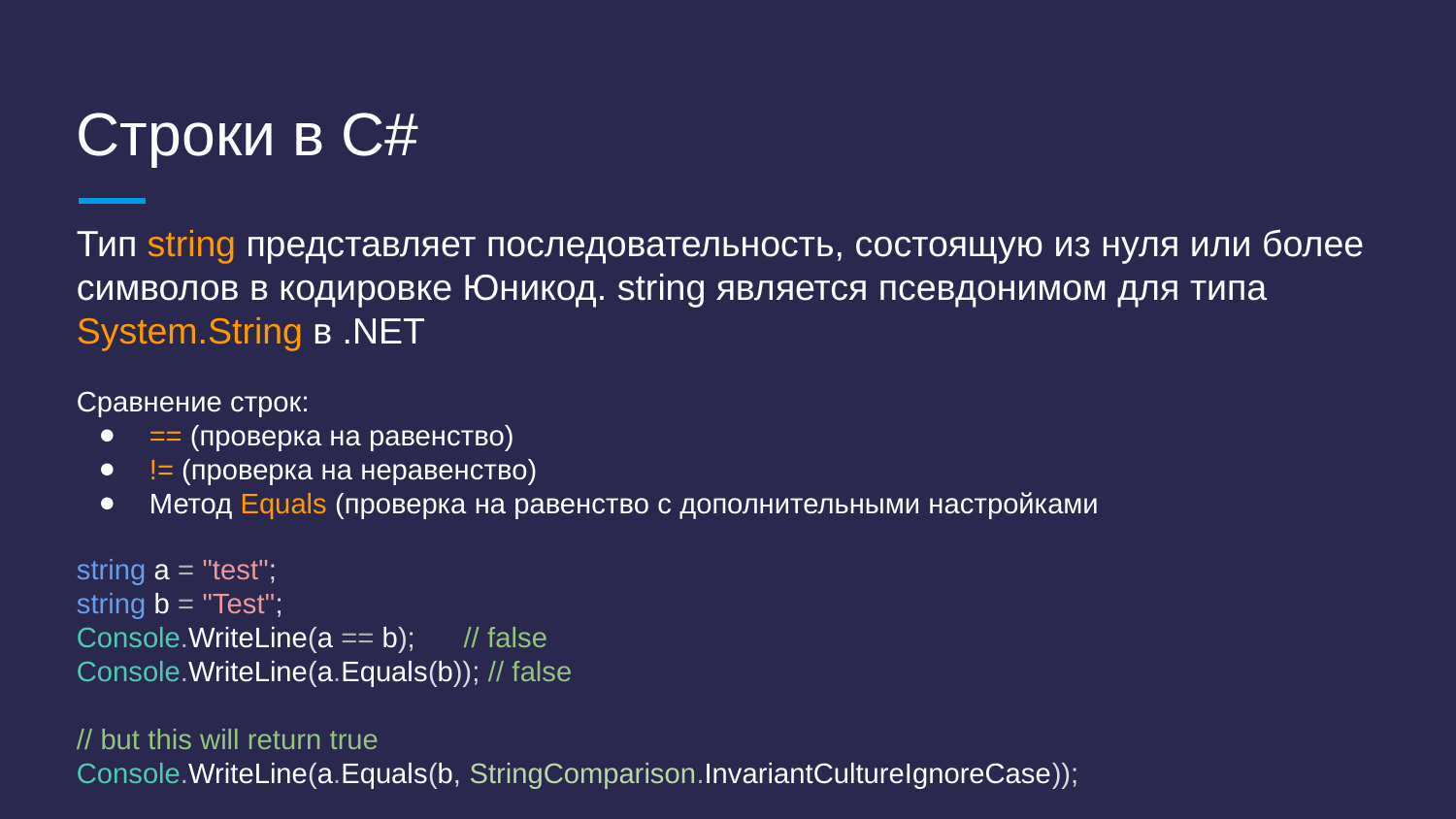

# Строки в C#
Тип string представляет последовательность, состоящую из нуля или более символов в кодировке Юникод. string является псевдонимом для типа System.String в .NET
Сравнение строк:
== (проверка на равенство)
!= (проверка на неравенство)
Метод Equals (проверка на равенство с дополнительными настройками
string a = "test";
string b = "Test";
Console.WriteLine(a == b);      // false
Console.WriteLine(a.Equals(b)); // false
// but this will return true
Console.WriteLine(a.Equals(b, StringComparison.InvariantCultureIgnoreCase));